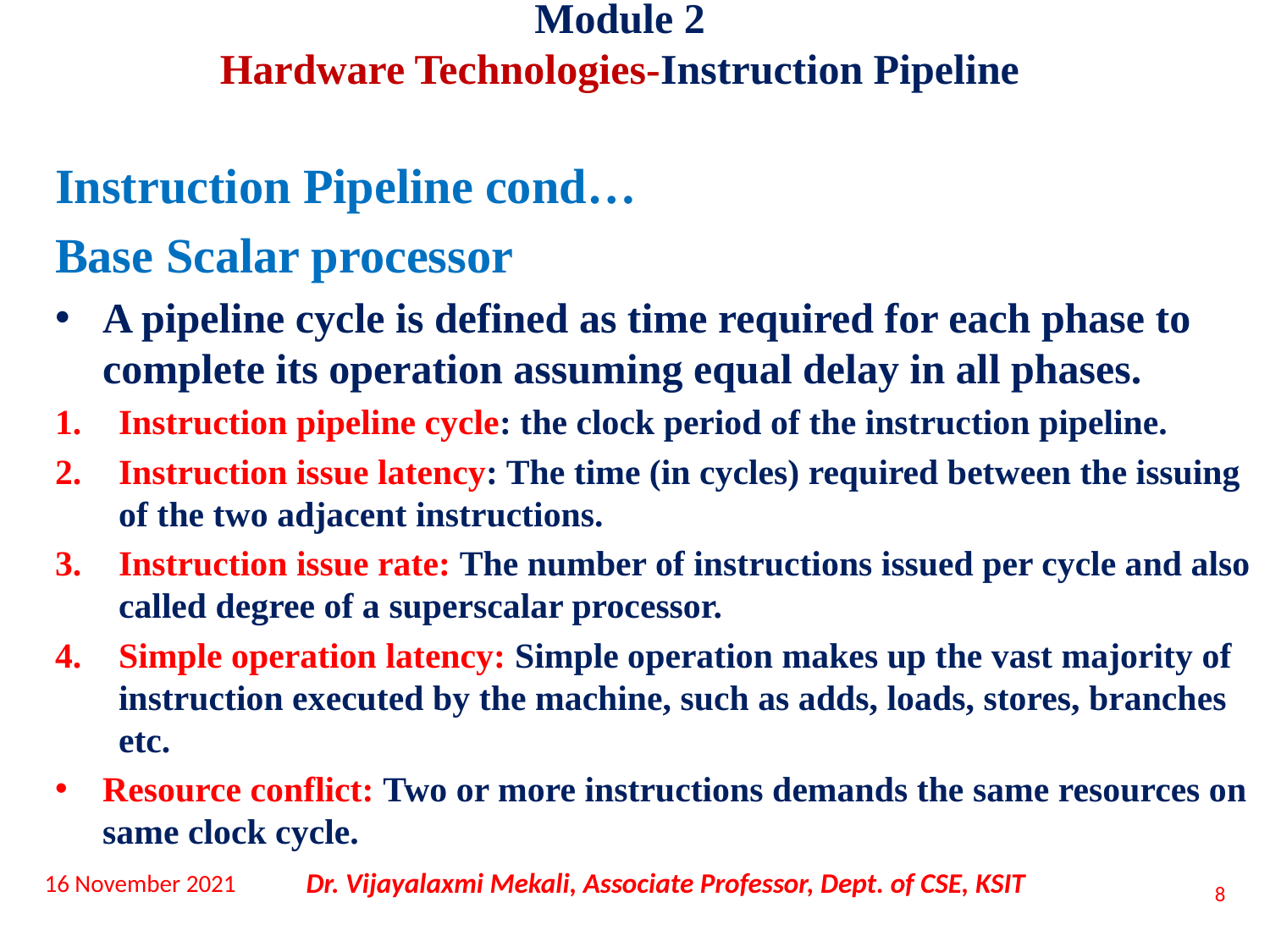

Module 2
Hardware Technologies-Instruction Pipeline

Instruction Pipeline cond…
Base Scalar processor
A pipeline cycle is defined as time required for each phase to complete its operation assuming equal delay in all phases.
Instruction pipeline cycle: the clock period of the instruction pipeline.
Instruction issue latency: The time (in cycles) required between the issuing of the two adjacent instructions.
Instruction issue rate: The number of instructions issued per cycle and also called degree of a superscalar processor.
Simple operation latency: Simple operation makes up the vast majority of instruction executed by the machine, such as adds, loads, stores, branches etc.
Resource conflict: Two or more instructions demands the same resources on same clock cycle.
16 November 2021
Dr. Vijayalaxmi Mekali, Associate Professor, Dept. of CSE, KSIT
8